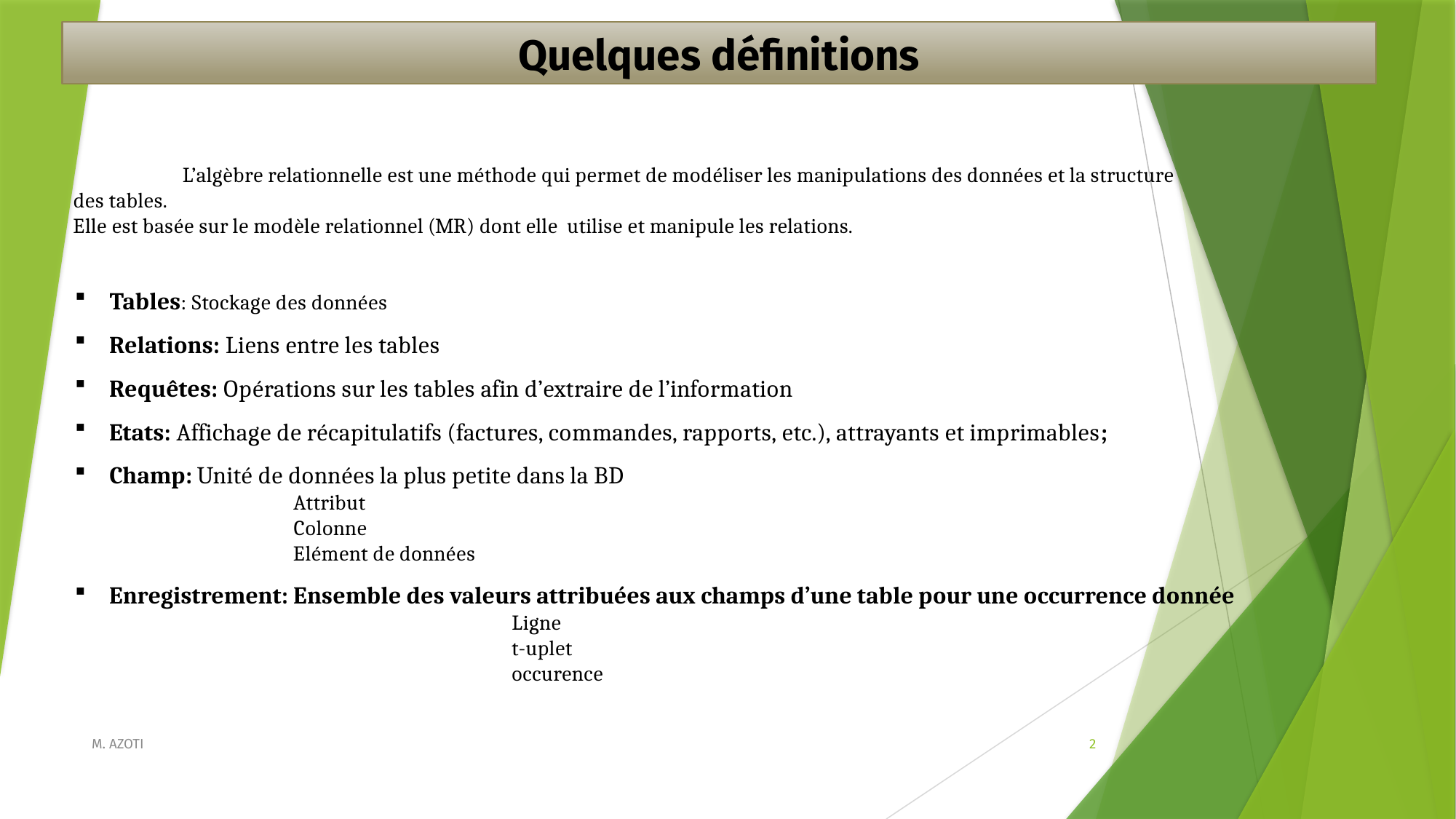

Quelques définitions
	L’algèbre relationnelle est une méthode qui permet de modéliser les manipulations des données et la structure des tables.
Elle est basée sur le modèle relationnel (MR) dont elle  utilise et manipule les relations.
Tables: Stockage des données
Relations: Liens entre les tables
Requêtes: Opérations sur les tables afin d’extraire de l’information
Etats: Affichage de récapitulatifs (factures, commandes, rapports, etc.), attrayants et imprimables;
Champ: Unité de données la plus petite dans la BD
		Attribut
		Colonne
		Elément de données
Enregistrement: Ensemble des valeurs attribuées aux champs d’une table pour une occurrence donnée
				Ligne
				t-uplet
				occurence
M. AZOTI
2